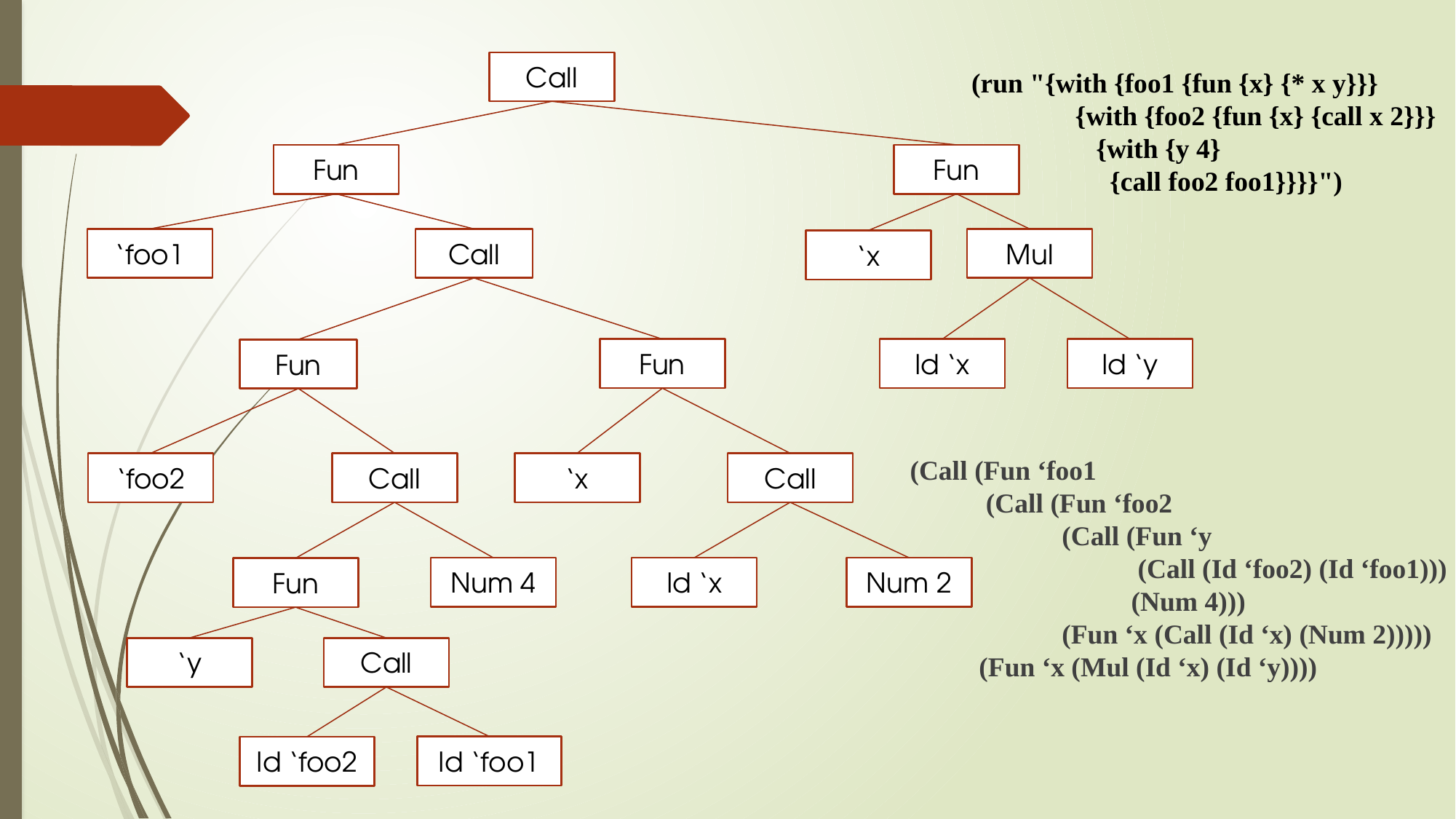

Call
(run "{with {foo1 {fun {x} {* x y}}}
               {with {foo2 {fun {x} {call x 2}}}
                  {with {y 4}
                    {call foo2 foo1}}}}")
Fun
Fun
‘foo1
Call
Mul
‘x
Fun
Id ‘x
Id ‘y
Fun
(Call (Fun ‘foo1
           (Call (Fun ‘foo2
                      (Call (Fun ‘y
                                 (Call (Id ‘foo2) (Id ‘foo1)))
                                (Num 4)))
                      (Fun ‘x (Call (Id ‘x) (Num 2)))))
          (Fun ‘x (Mul (Id ‘x) (Id ‘y))))
Call
‘foo2
‘x
Call
Id ‘x
Num 2
Num 4
Fun
‘y
Call
Id ‘foo1
Id ‘foo2